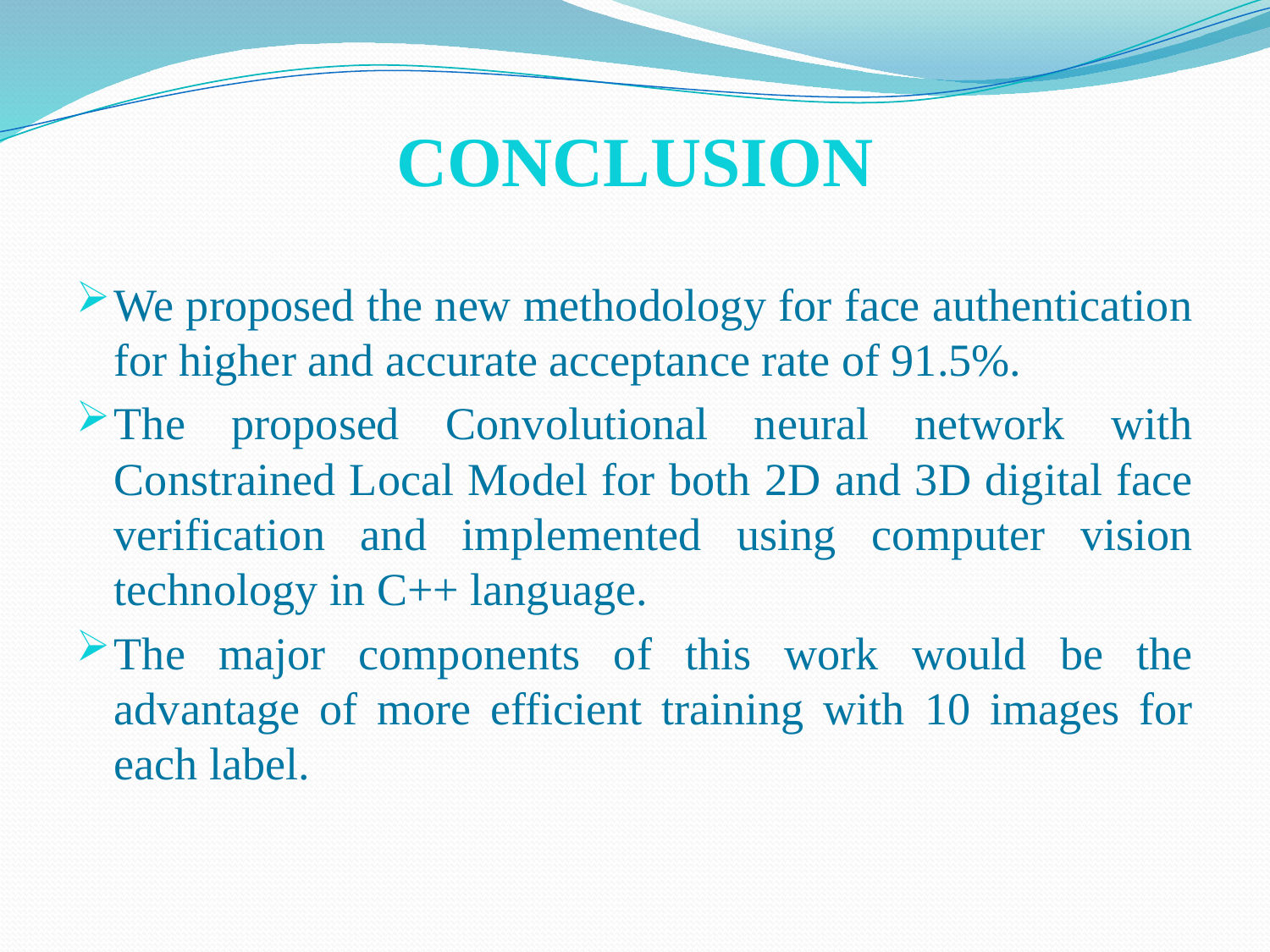

CONCLUSION
We proposed the new methodology for face authentication for higher and accurate acceptance rate of 91.5%.
The proposed Convolutional neural network with Constrained Local Model for both 2D and 3D digital face verification and implemented using computer vision technology in C++ language.
The major components of this work would be the advantage of more efficient training with 10 images for each label.